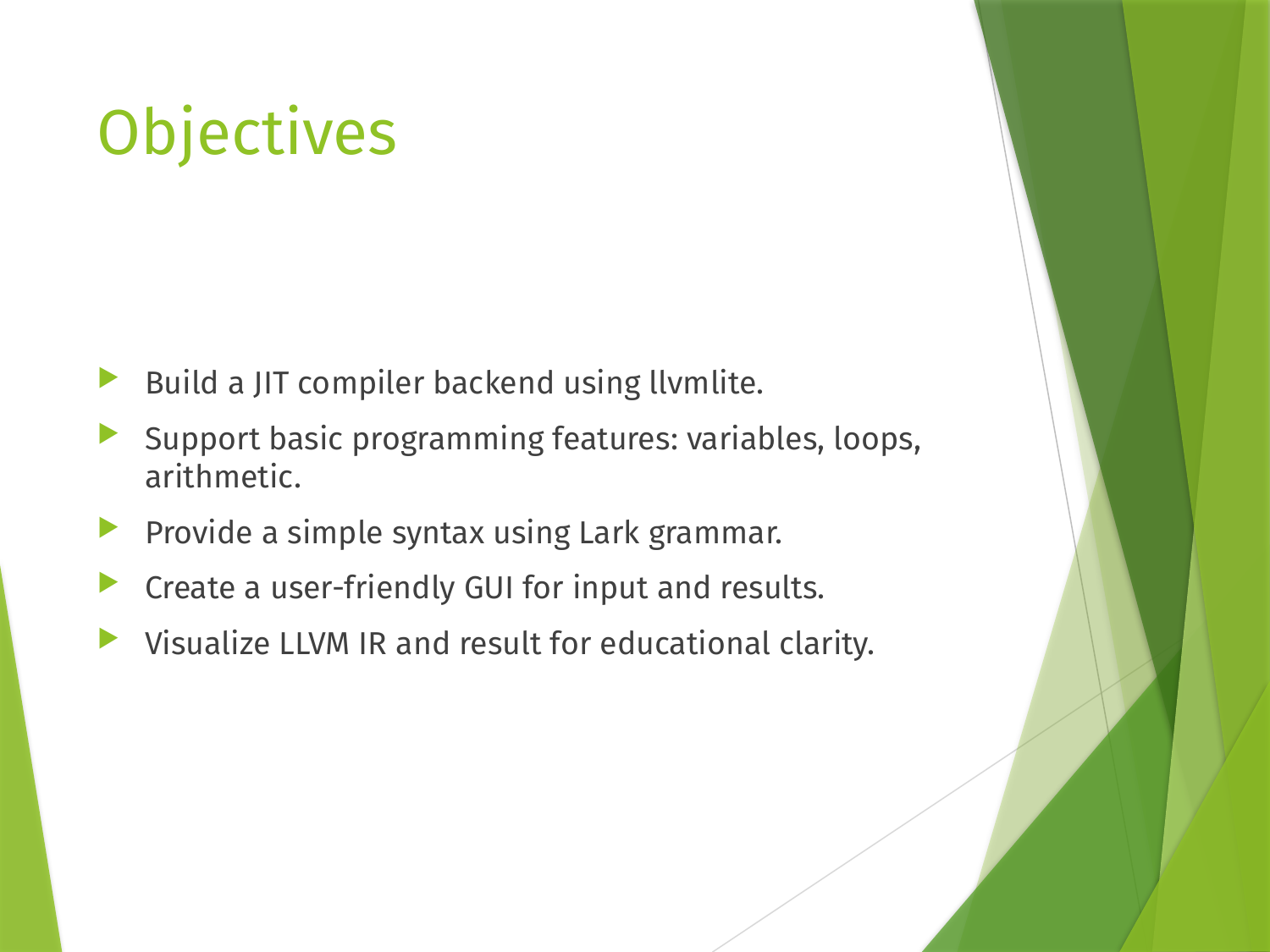

# Objectives

Build a JIT compiler backend using llvmlite.
Support basic programming features: variables, loops, arithmetic.
Provide a simple syntax using Lark grammar.
Create a user-friendly GUI for input and results.
Visualize LLVM IR and result for educational clarity.